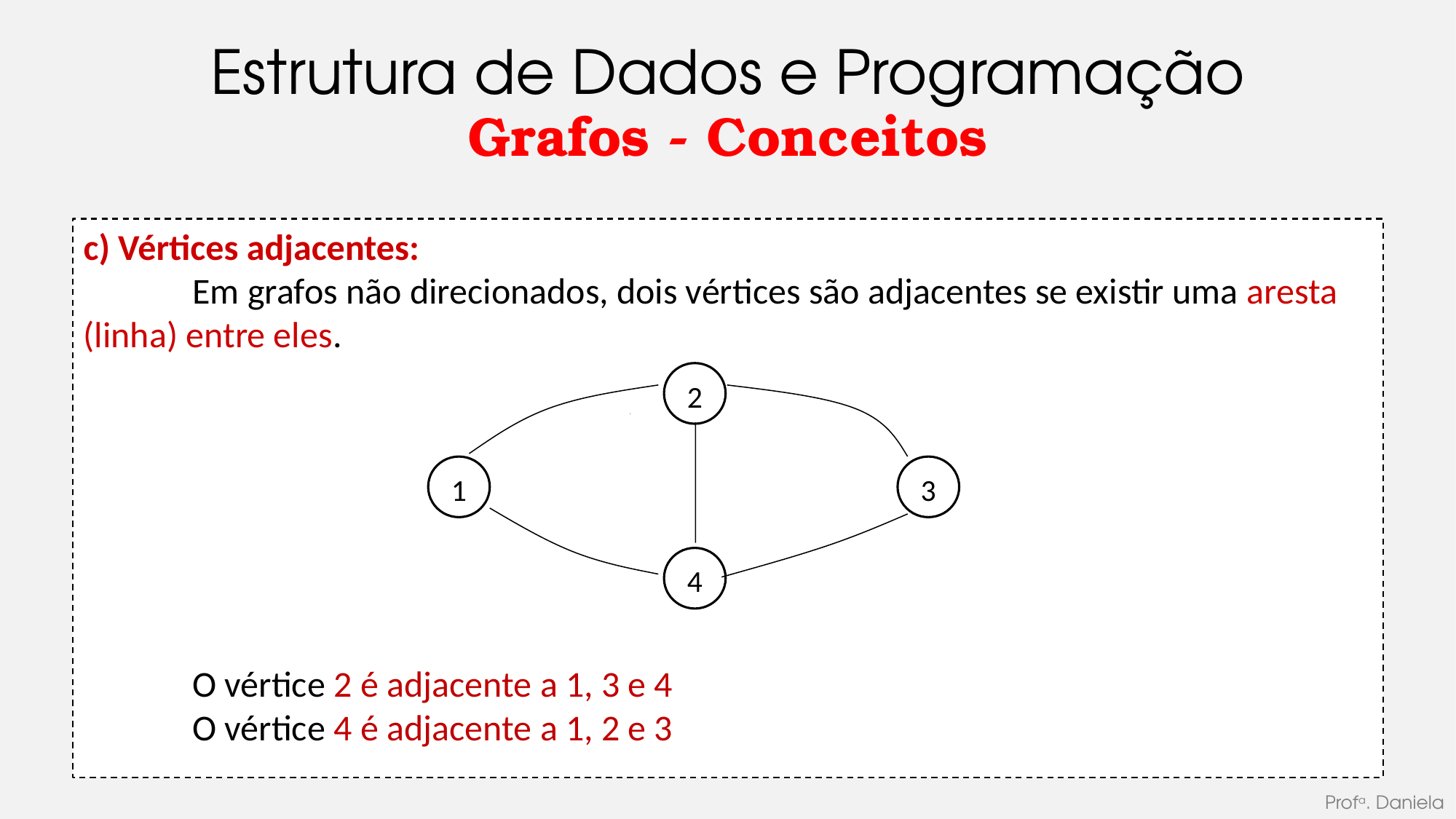

Estrutura de Dados e Programação

Grafos - Conceitos

c) Vértices adjacentes:
	Em grafos não direcionados, dois vértices são adjacentes se existir uma aresta (linha) entre eles.
	O vértice 2 é adjacente a 1, 3 e 4
	O vértice 4 é adjacente a 1, 2 e 3
2

1
3

4
Profa. Daniela